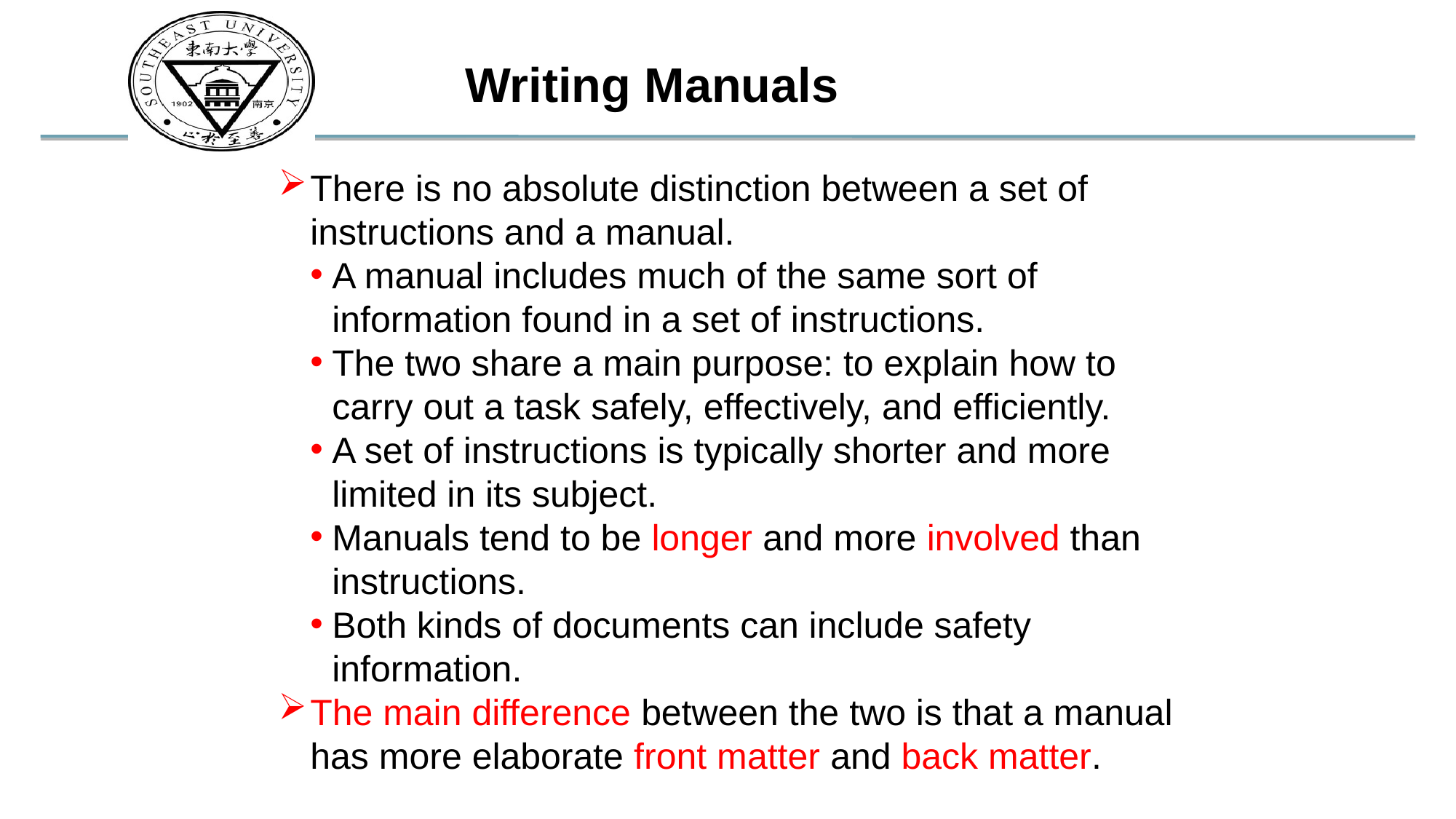

Writing Manuals
There is no absolute distinction between a set of instructions and a manual.
A manual includes much of the same sort of information found in a set of instructions.
The two share a main purpose: to explain how to carry out a task safely, effectively, and efficiently.
A set of instructions is typically shorter and more limited in its subject.
Manuals tend to be longer and more involved than instructions.
Both kinds of documents can include safety information.
The main difference between the two is that a manual has more elaborate front matter and back matter.